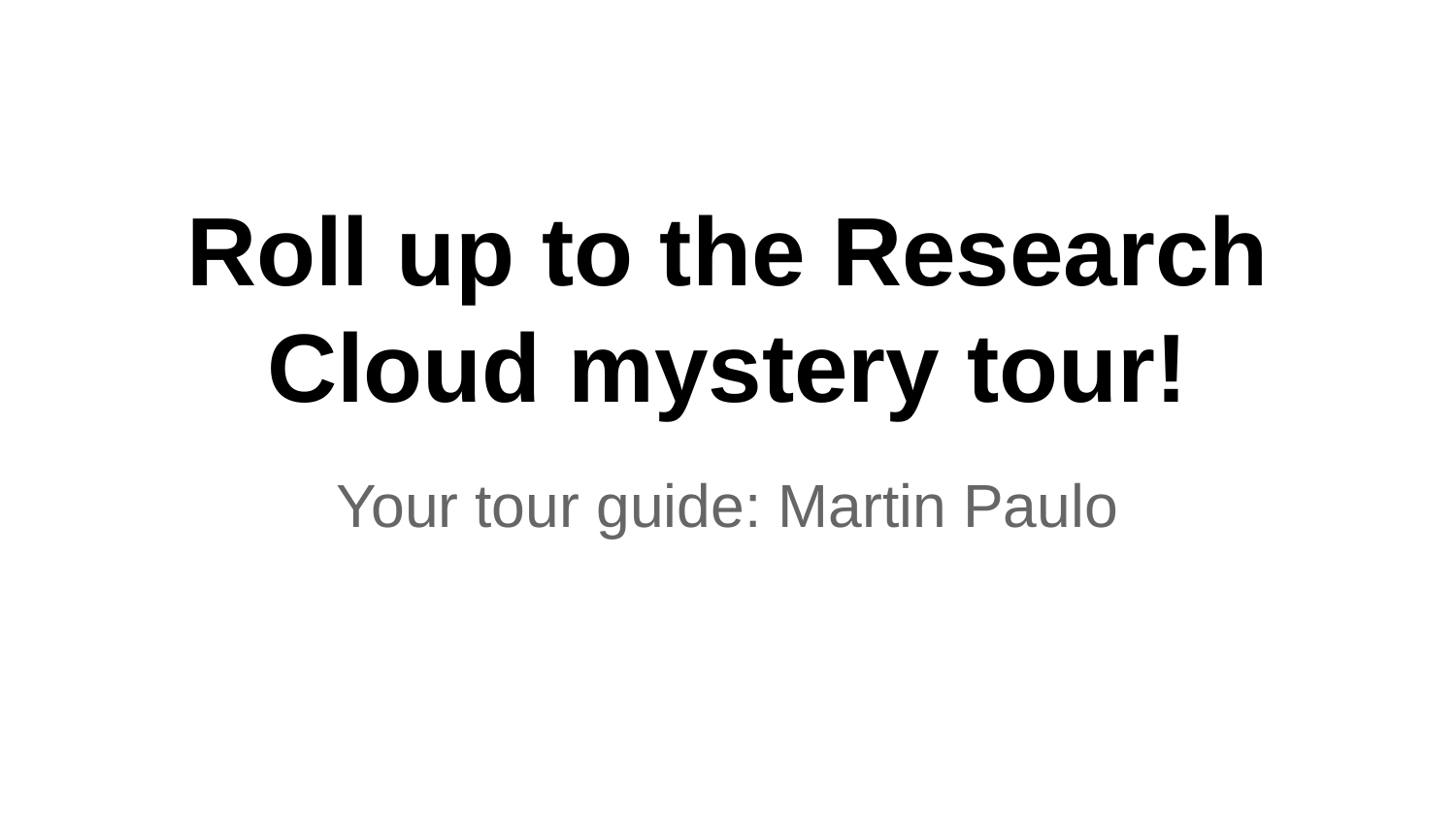

Roll up to the Research Cloud mystery tour!
Your tour guide: Martin Paulo